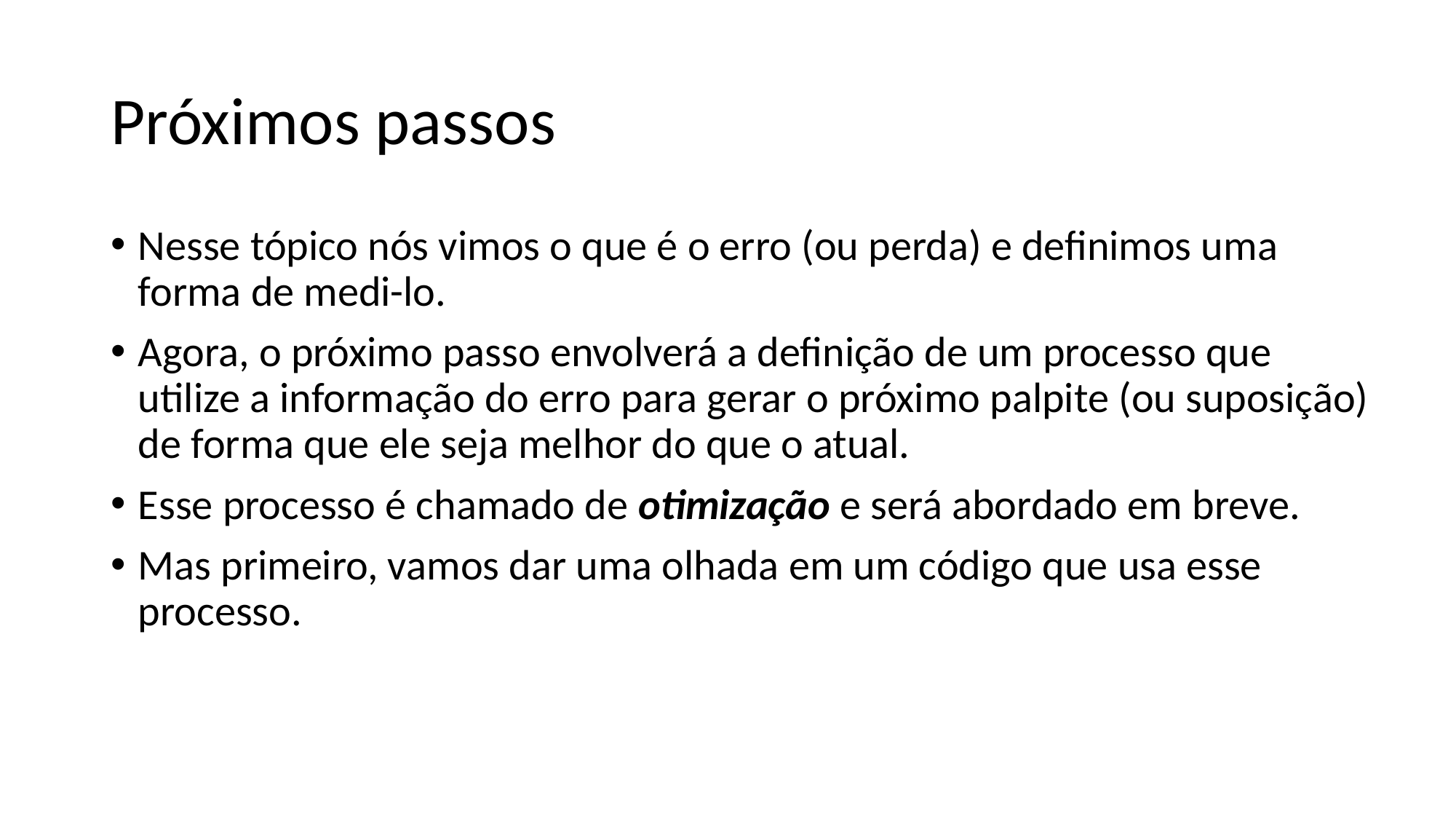

# Próximos passos
Nesse tópico nós vimos o que é o erro (ou perda) e definimos uma forma de medi-lo.
Agora, o próximo passo envolverá a definição de um processo que utilize a informação do erro para gerar o próximo palpite (ou suposição) de forma que ele seja melhor do que o atual.
Esse processo é chamado de otimização e será abordado em breve.
Mas primeiro, vamos dar uma olhada em um código que usa esse processo.